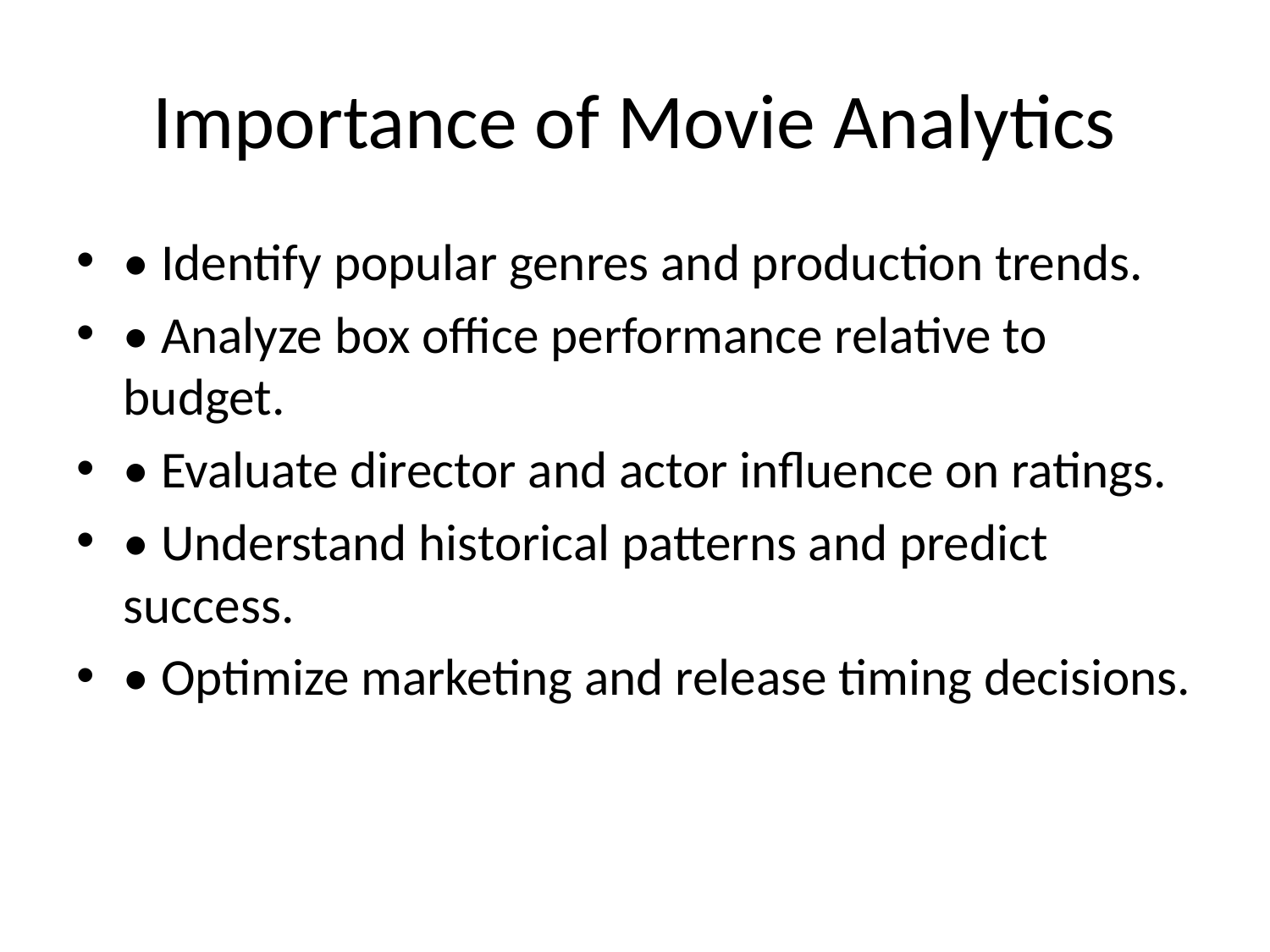

# Importance of Movie Analytics
• Identify popular genres and production trends.
• Analyze box office performance relative to budget.
• Evaluate director and actor influence on ratings.
• Understand historical patterns and predict success.
• Optimize marketing and release timing decisions.